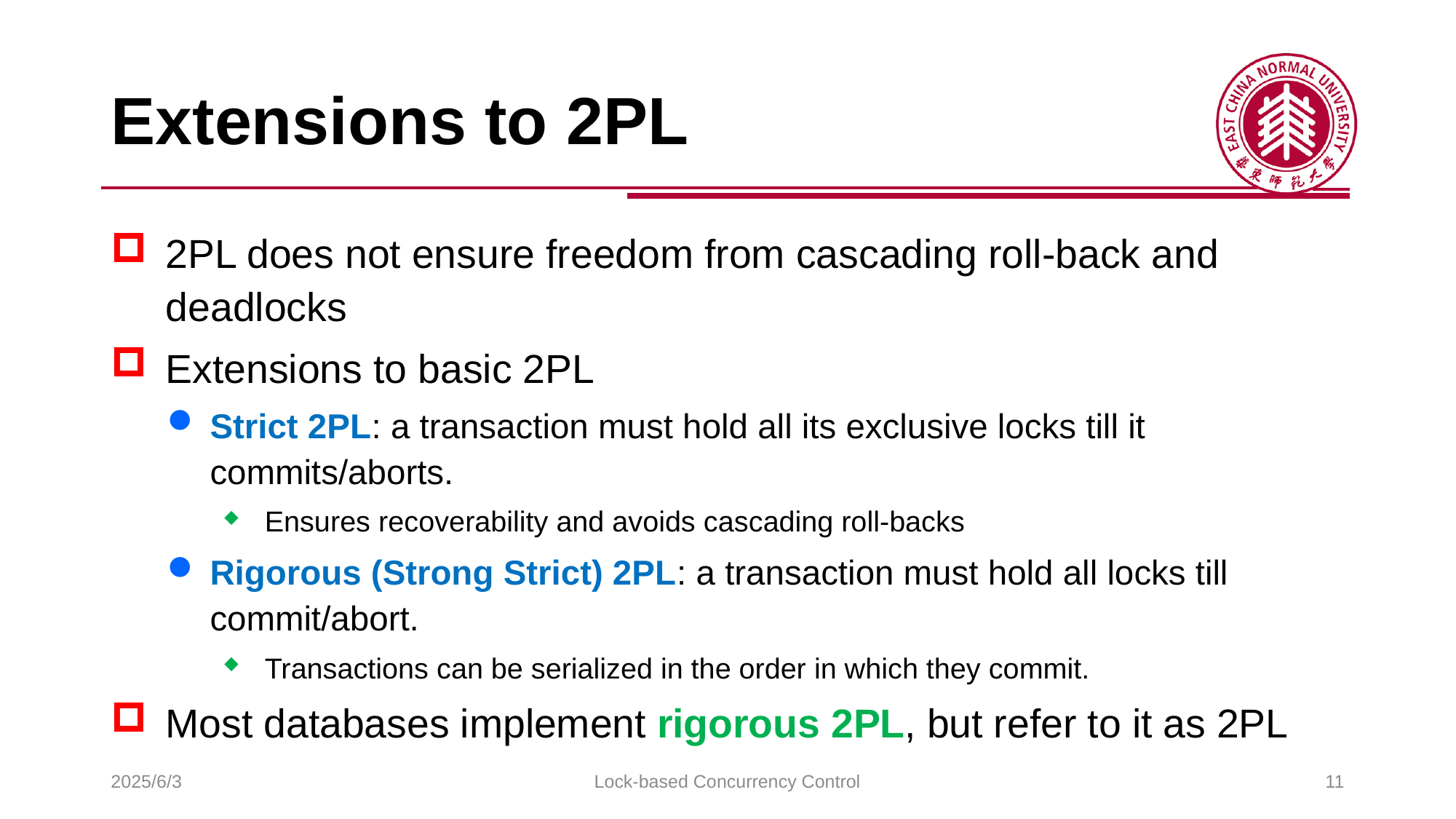

# Extensions to 2PL
2PL does not ensure freedom from cascading roll-back and deadlocks
Extensions to basic 2PL
Strict 2PL: a transaction must hold all its exclusive locks till it commits/aborts.
Ensures recoverability and avoids cascading roll-backs
Rigorous (Strong Strict) 2PL: a transaction must hold all locks till commit/abort.
Transactions can be serialized in the order in which they commit.
Most databases implement rigorous 2PL, but refer to it as 2PL
2025/6/3
Lock-based Concurrency Control
11